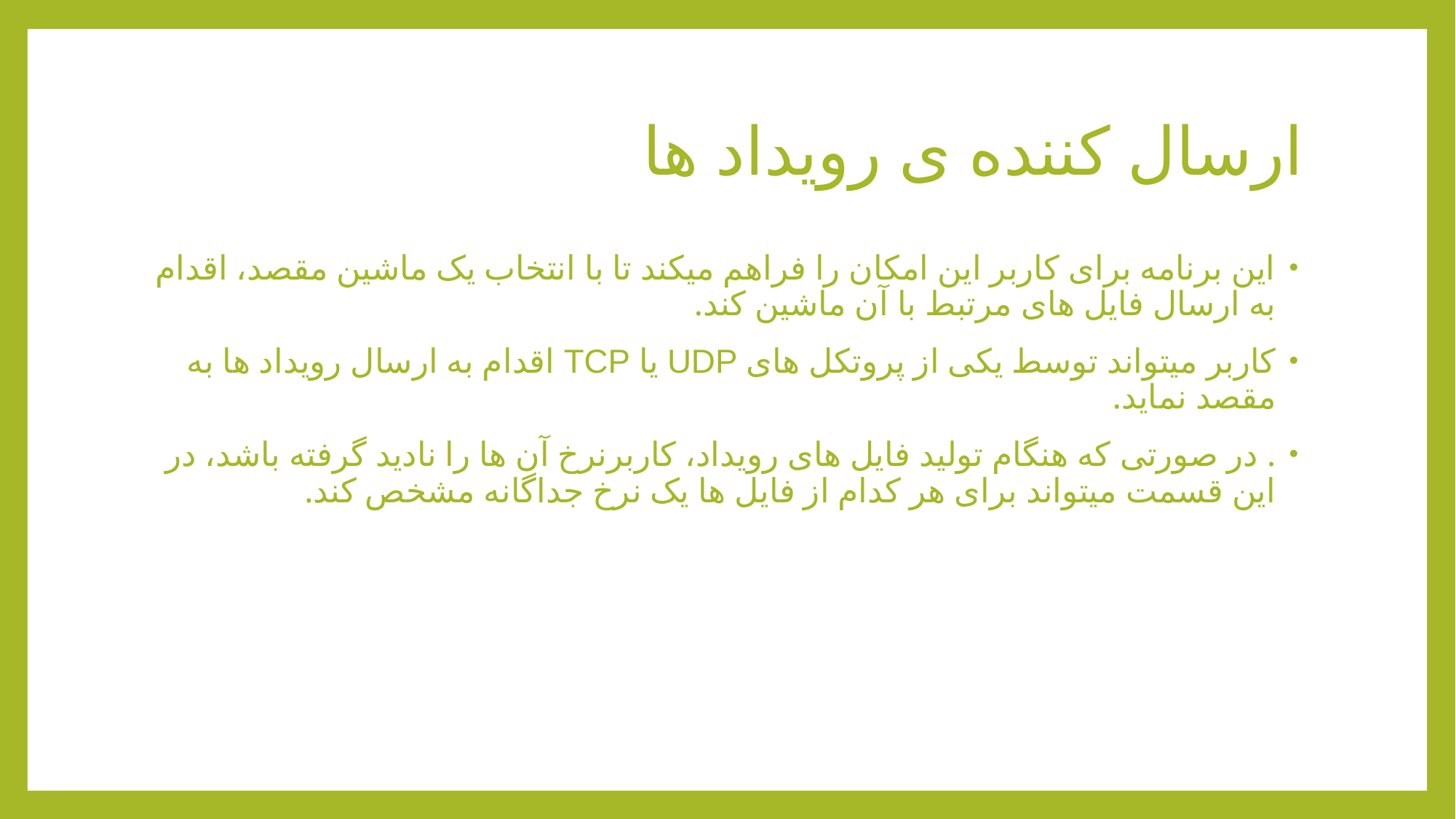

# ارسال کننده ی رویداد ها
این برنامه برای کاربر این امکان را فراهم میکند تا با انتخاب یک ماشین مقصد، اقدام به ارسال فایل های مرتبط با آن ماشین کند.
کاربر میتواند توسط یکی از پروتکل های UDP یا TCP اقدام به ارسال رویداد ها به مقصد نماید.
. در صورتی که هنگام تولید فایل های رویداد، کاربرنرخ آن ها را نادید گرفته باشد، در این قسمت میتواند برای هر کدام از فایل ها یک نرخ جداگانه مشخص کند.